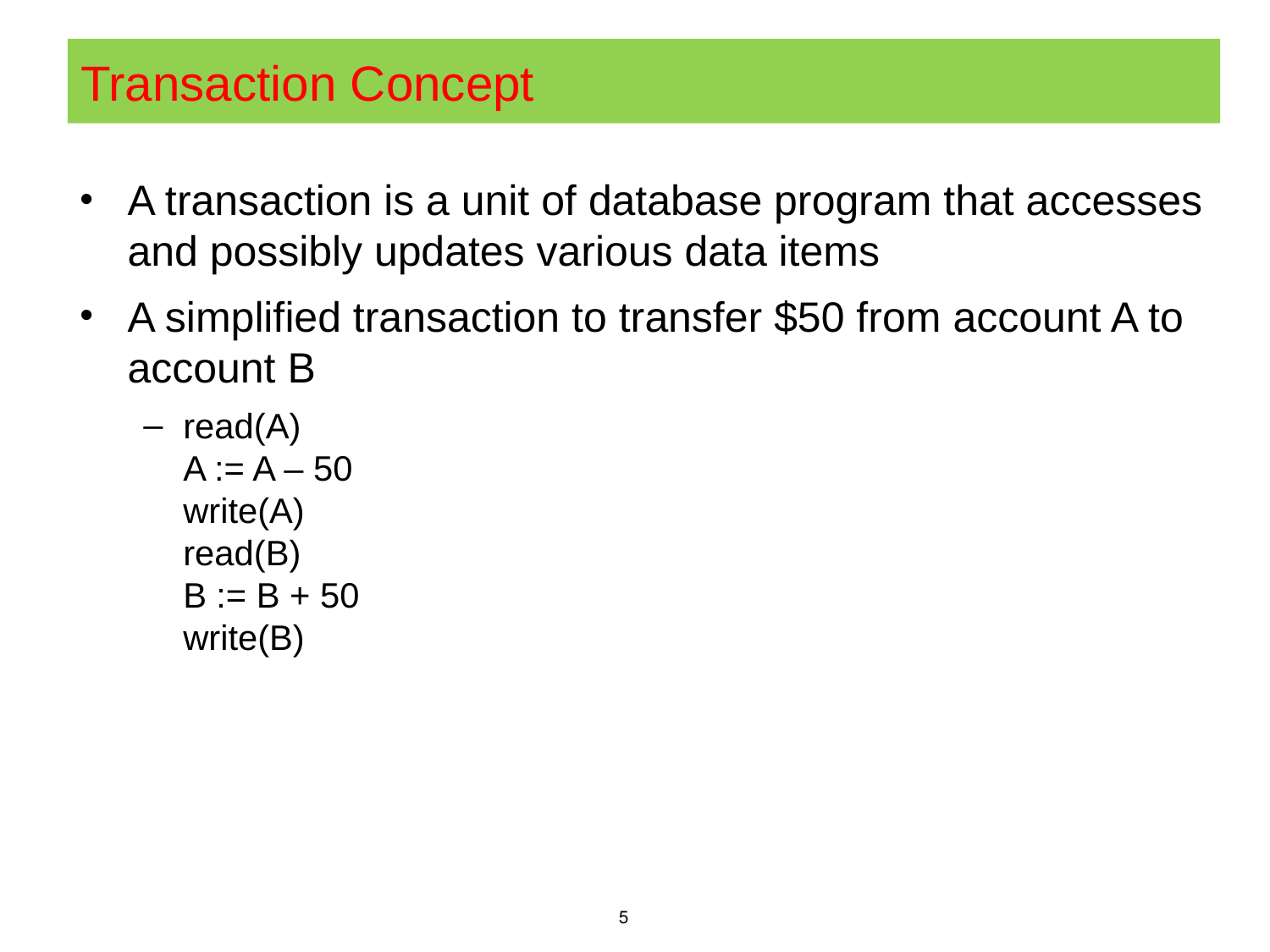

# Transaction Concept
A transaction is a unit of database program that accesses and possibly updates various data items
A simplified transaction to transfer $50 from account A to account B
read(A)
A := A – 50
write(A)
read(B)
B := B + 50
write(B)